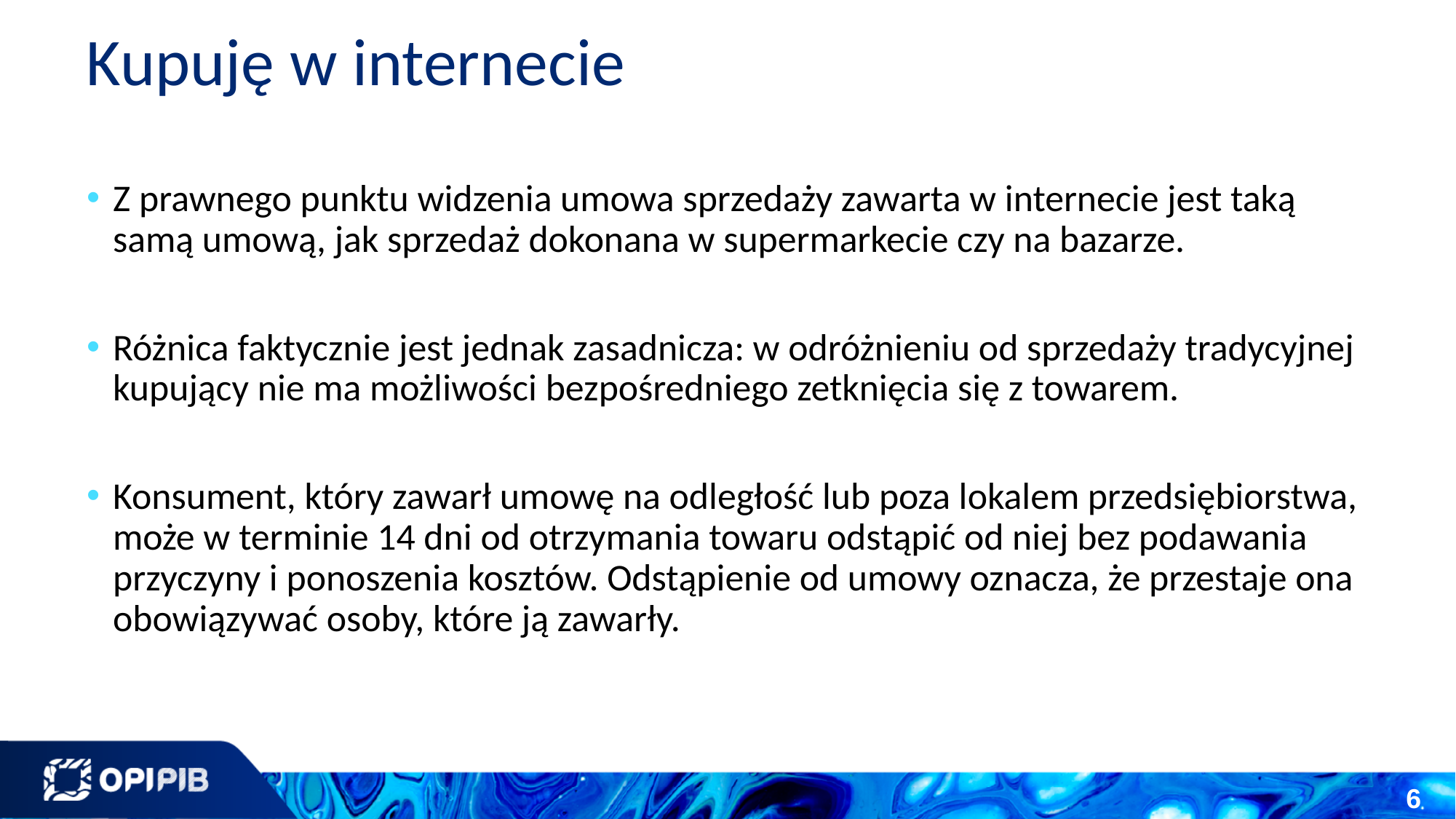

# Kupuję w internecie
Z prawnego punktu widzenia umowa sprzedaży zawarta w internecie jest taką samą umową, jak sprzedaż dokonana w supermarkecie czy na bazarze.

Różnica faktycznie jest jednak zasadnicza: w odróżnieniu od sprzedaży tradycyjnej kupujący nie ma możliwości bezpośredniego zetknięcia się z towarem.

Konsument, który zawarł umowę na odległość lub poza lokalem przedsiębiorstwa, może w terminie 14 dni od otrzymania towaru odstąpić od niej bez podawania przyczyny i ponoszenia kosztów. Odstąpienie od umowy oznacza, że przestaje ona obowiązywać osoby, które ją zawarły.
6